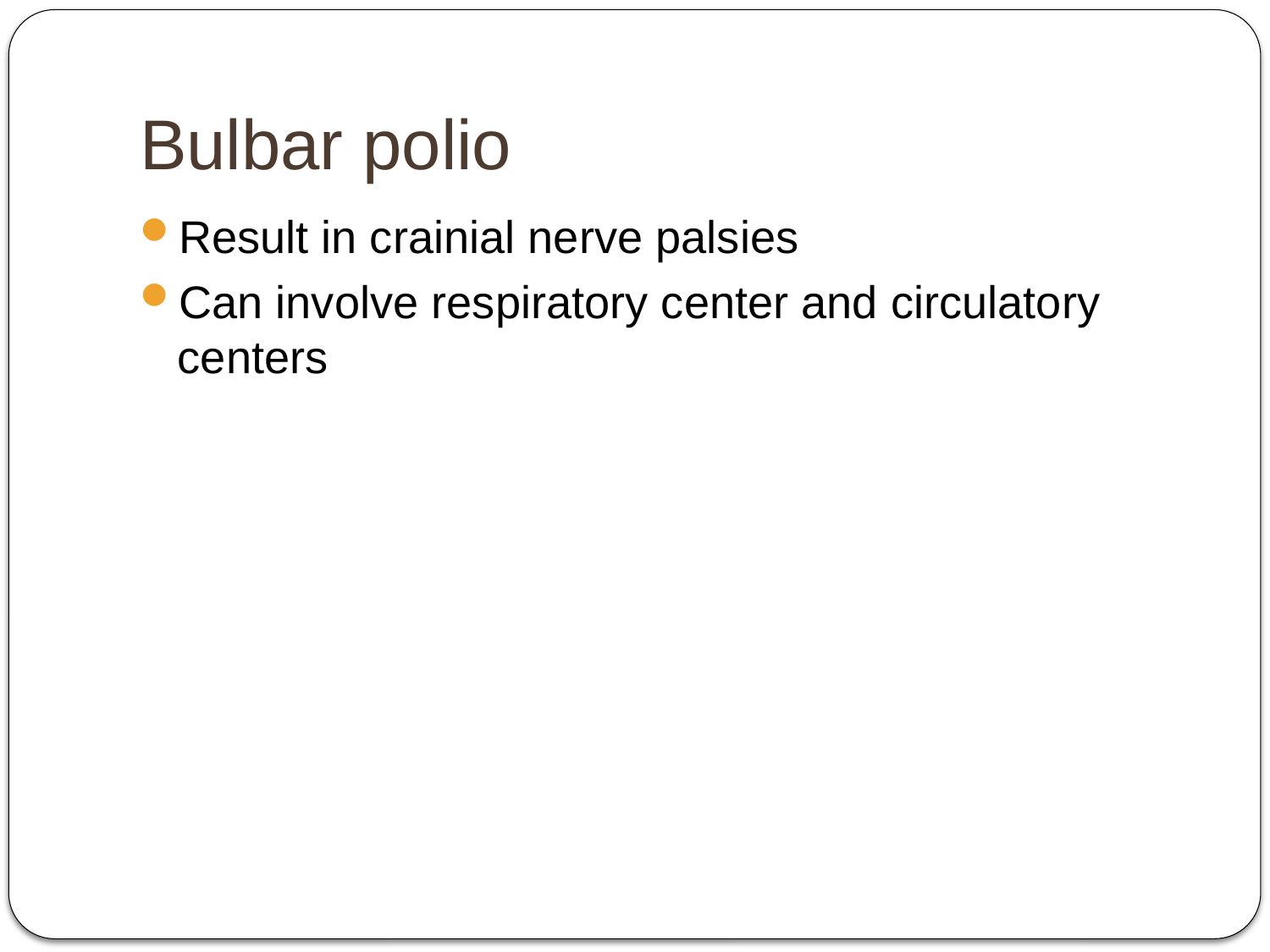

# Bulbar polio
Result in crainial nerve palsies
Can involve respiratory center and circulatory centers